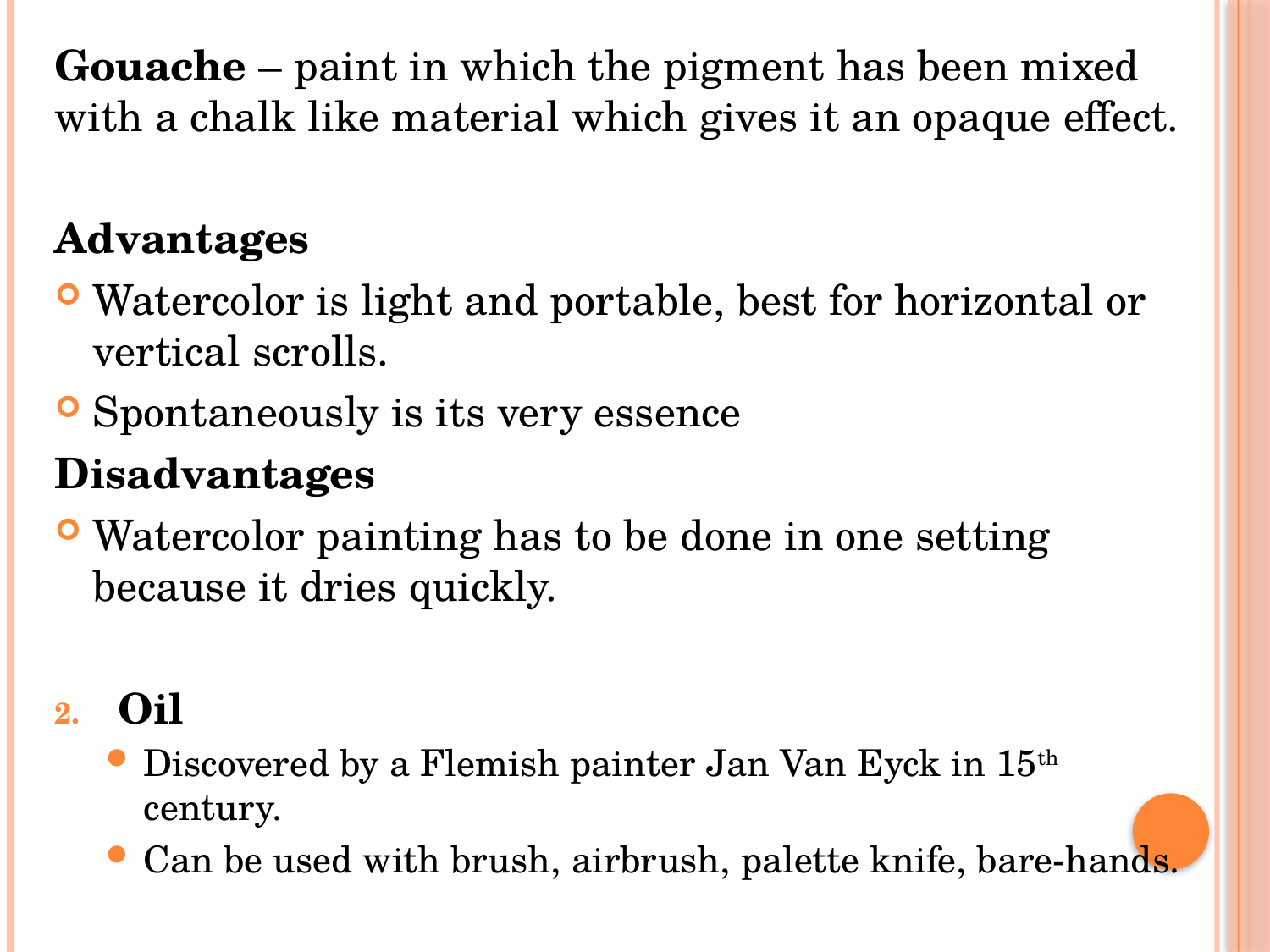

Gouache – paint in which the pigment has been mixed with a chalk like material which gives it an opaque effect.

Advantages
Watercolor is light and portable, best for horizontal or vertical scrolls.
Spontaneously is its very essence
Disadvantages
Watercolor painting has to be done in one setting because it dries quickly.

Oil
Discovered by a Flemish painter Jan Van Eyck in 15th century.
Can be used with brush, airbrush, palette knife, bare-hands.